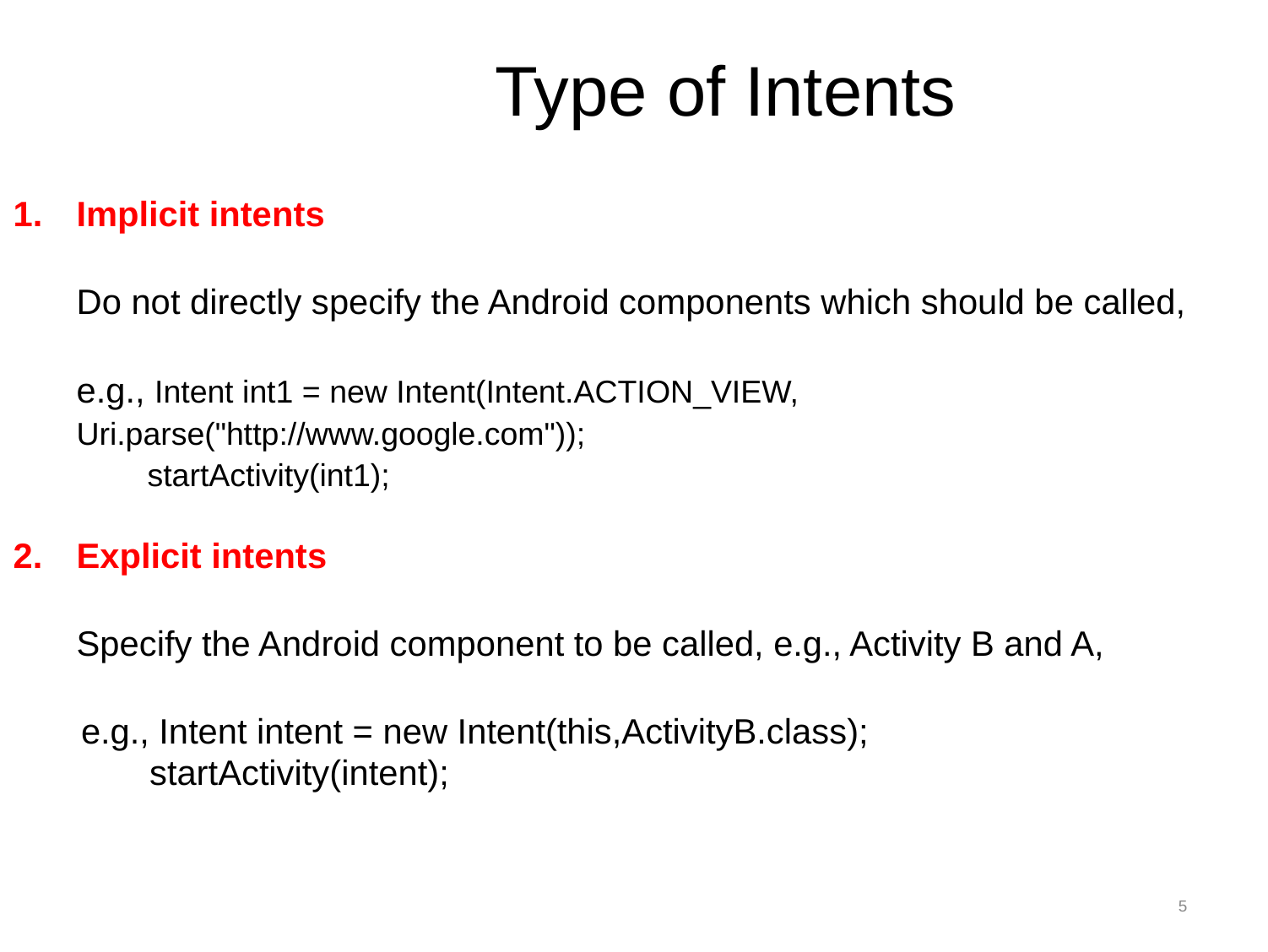

Type of Intents
Implicit intents
Do not directly specify the Android components which should be called,
e.g., Intent int1 = new Intent(Intent.ACTION_VIEW, Uri.parse("http://www.google.com"));
        startActivity(int1);

Explicit intents
Specify the Android component to be called, e.g., Activity B and A,
       e.g., Intent intent = new Intent(this,ActivityB.class);
       	 startActivity(intent);
5